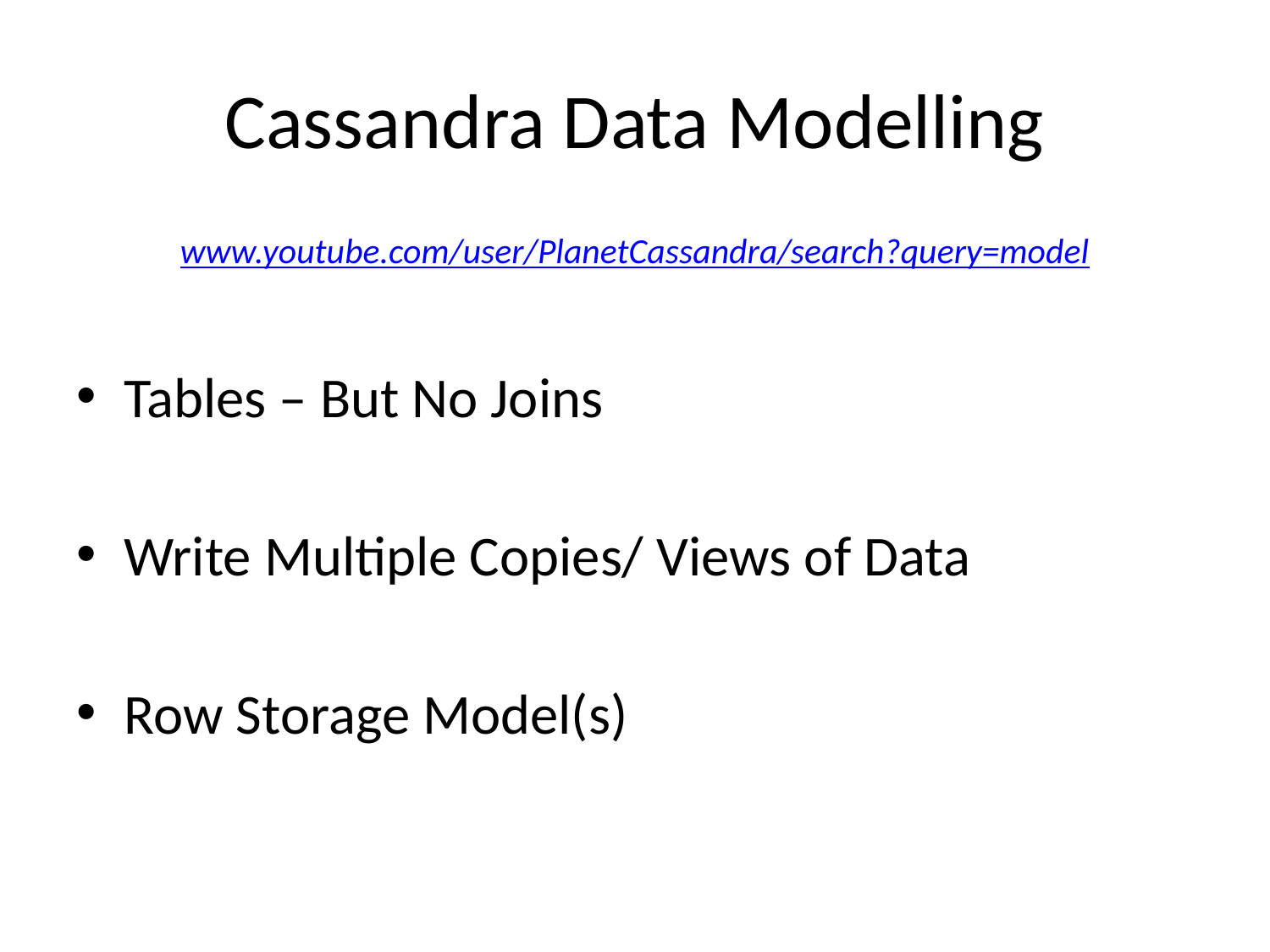

# Cassandra Data Modelling
www.youtube.com/user/PlanetCassandra/search?query=model

Tables – But No Joins

Write Multiple Copies/ Views of Data

Row Storage Model(s)